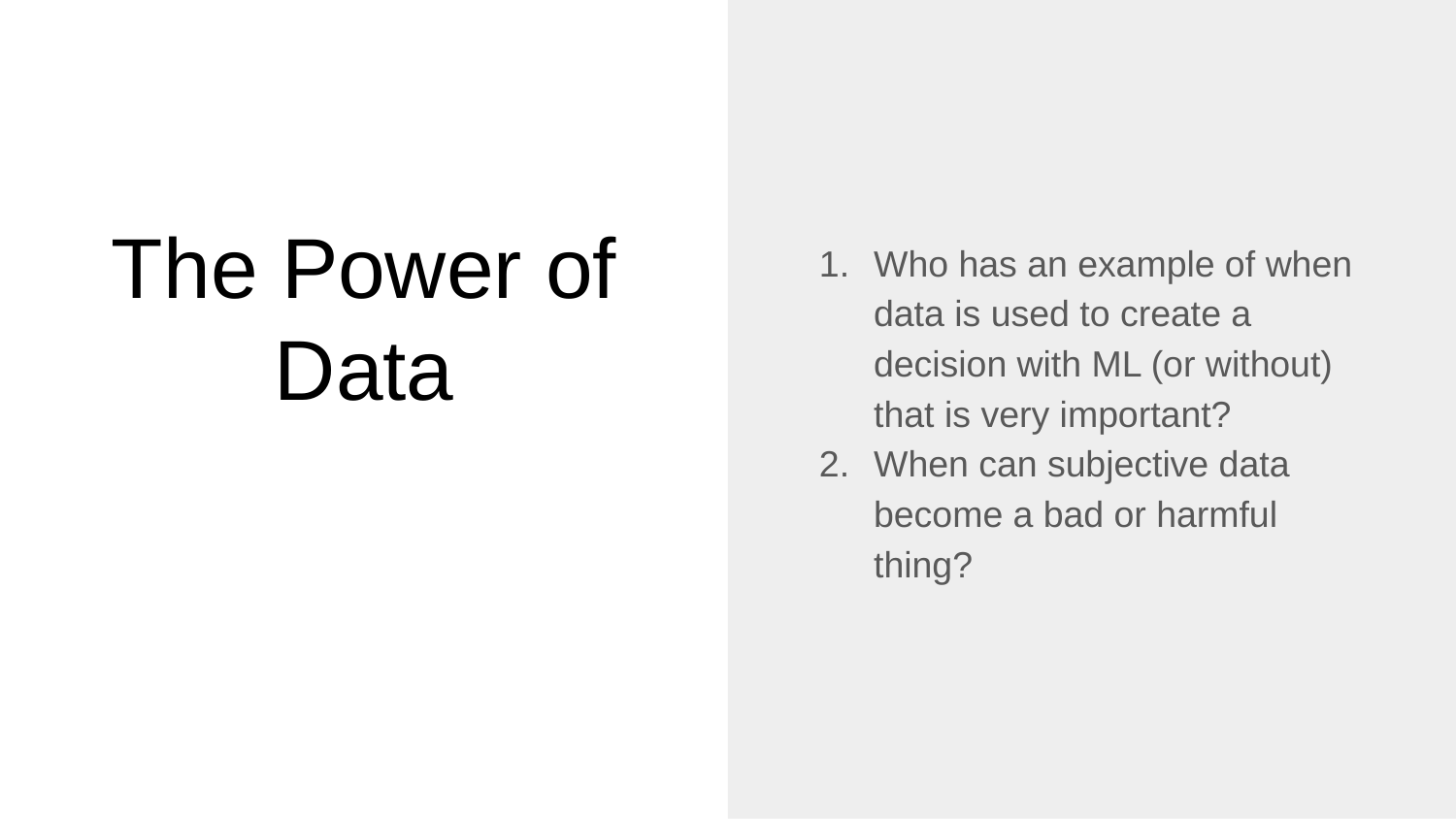

Who has an example of when data is used to create a decision with ML (or without) that is very important?
When can subjective data become a bad or harmful thing?
# The Power of Data